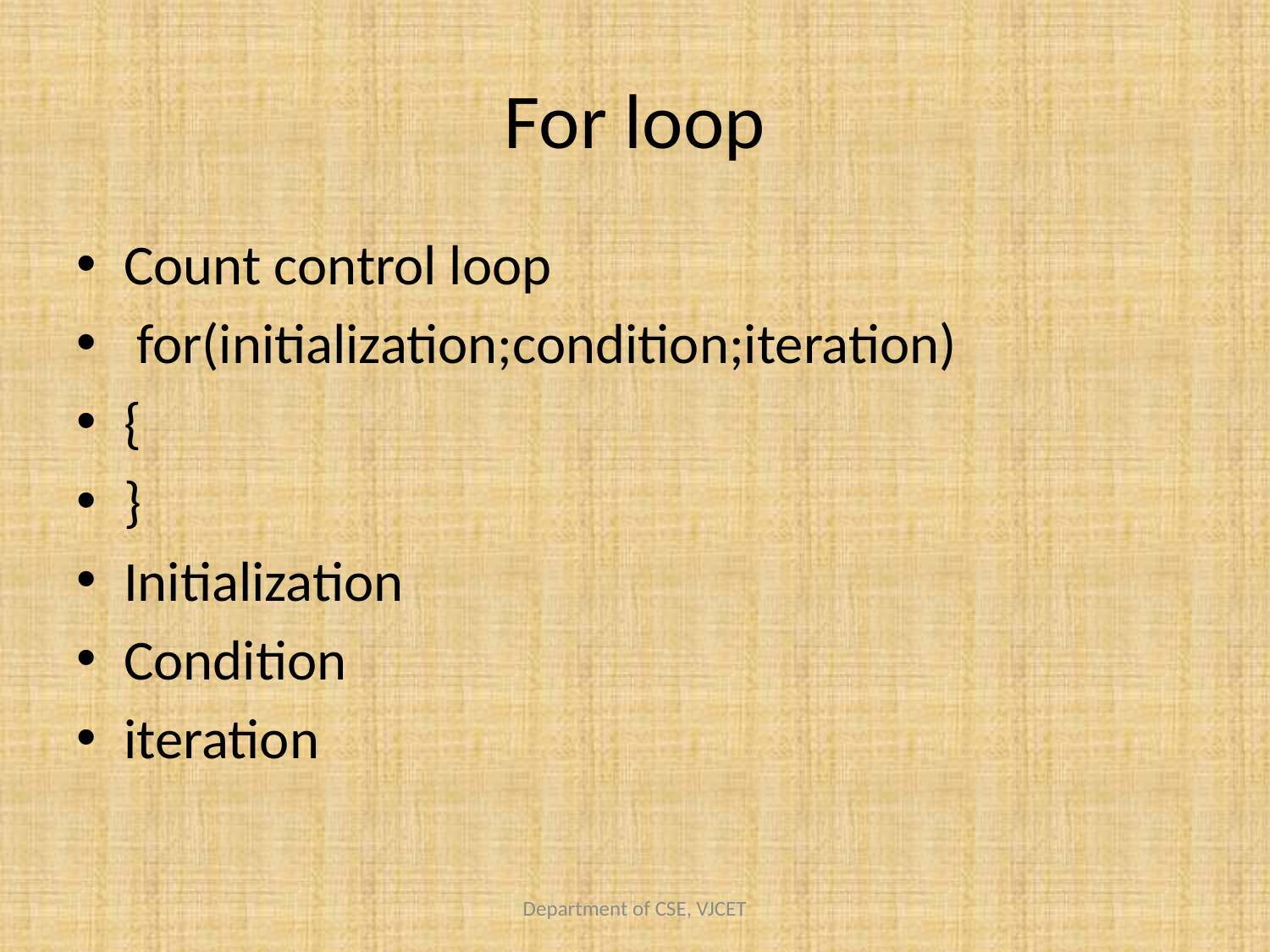

# For loop
Count control loop
 for(initialization;condition;iteration)
{
}
Initialization
Condition
iteration
Department of CSE, VJCET